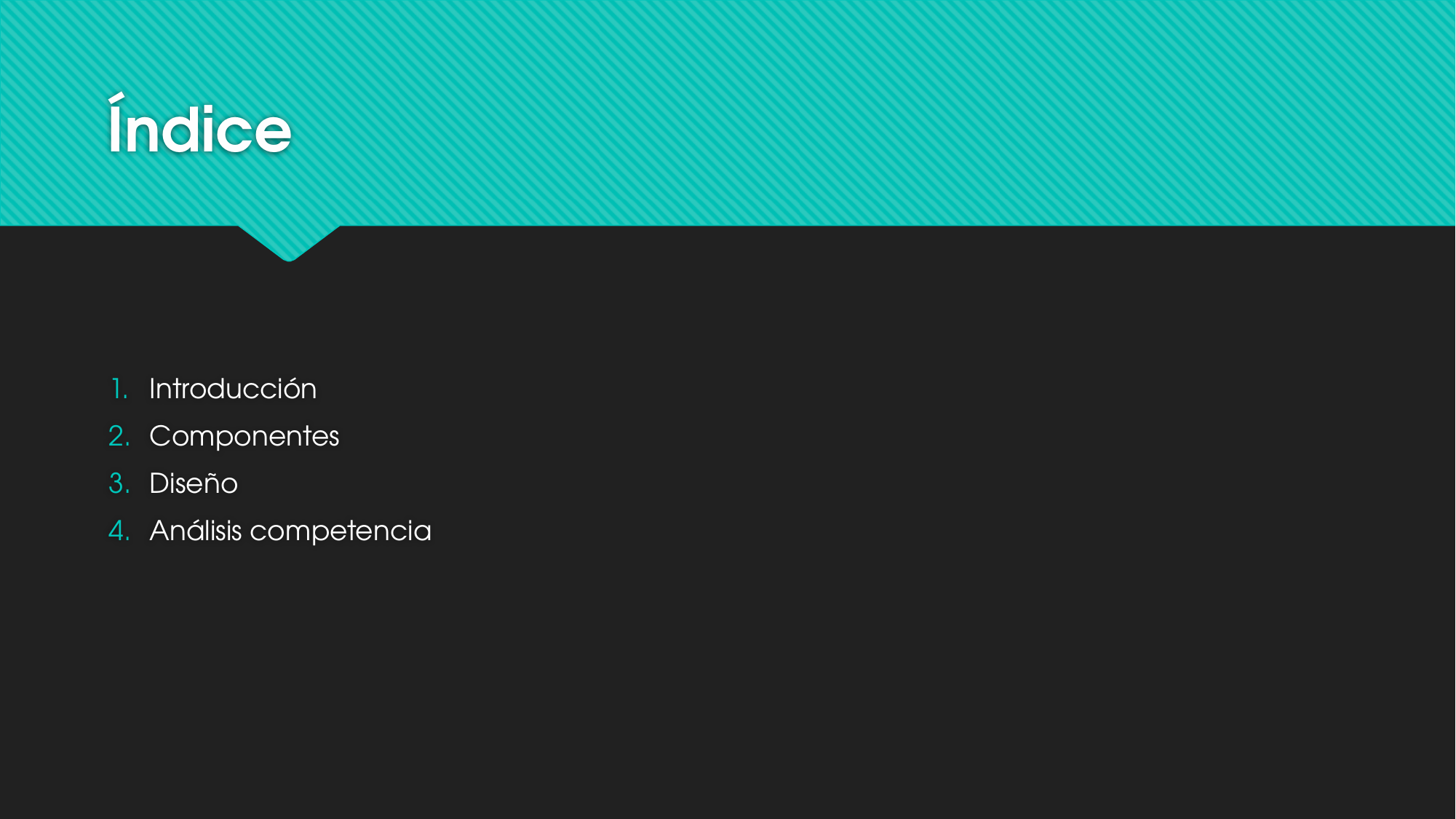

# Índice
Introducción
Componentes
Diseño
Análisis competencia